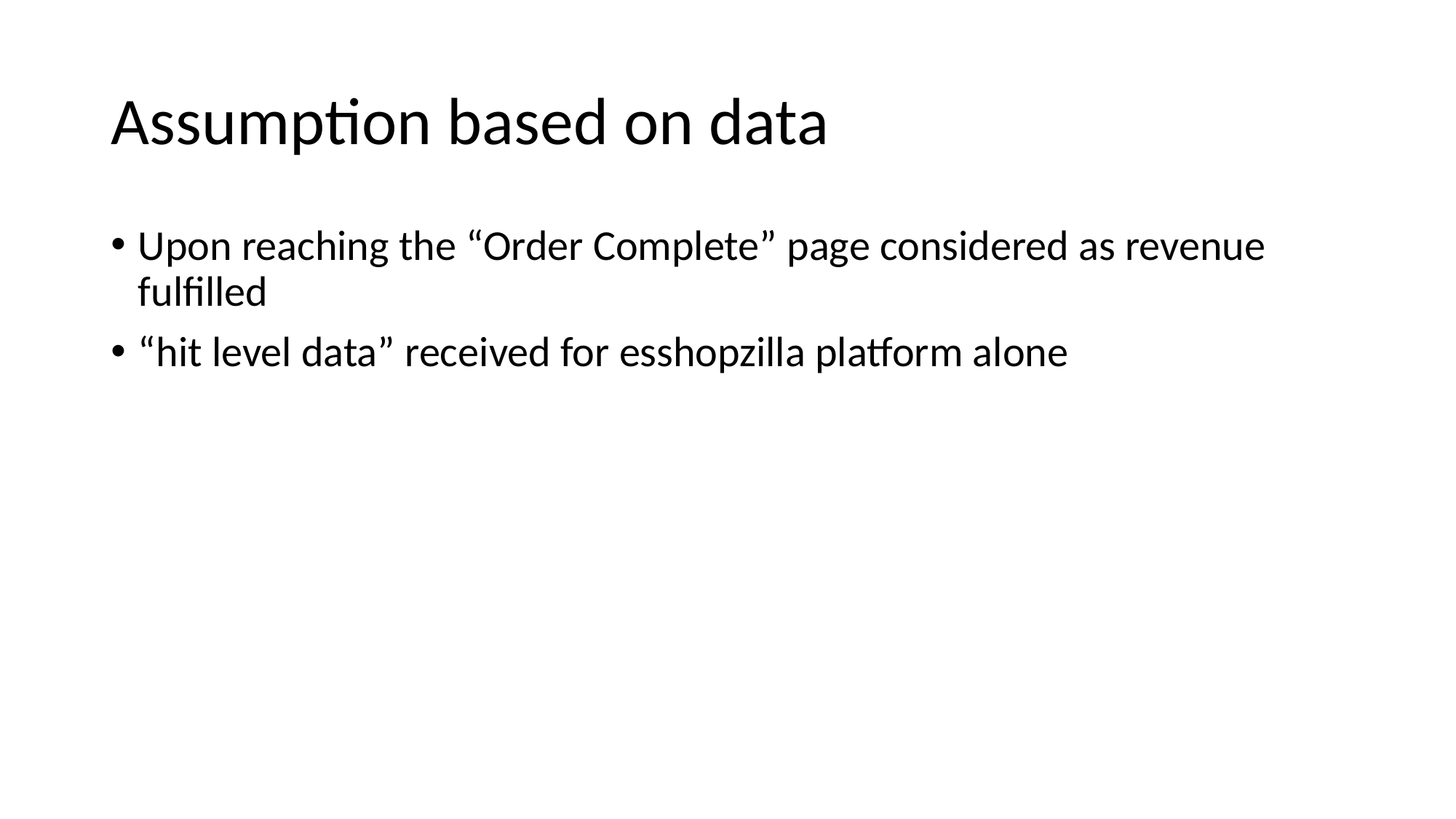

# Assumption based on data
Upon reaching the “Order Complete” page considered as revenue fulfilled
“hit level data” received for esshopzilla platform alone